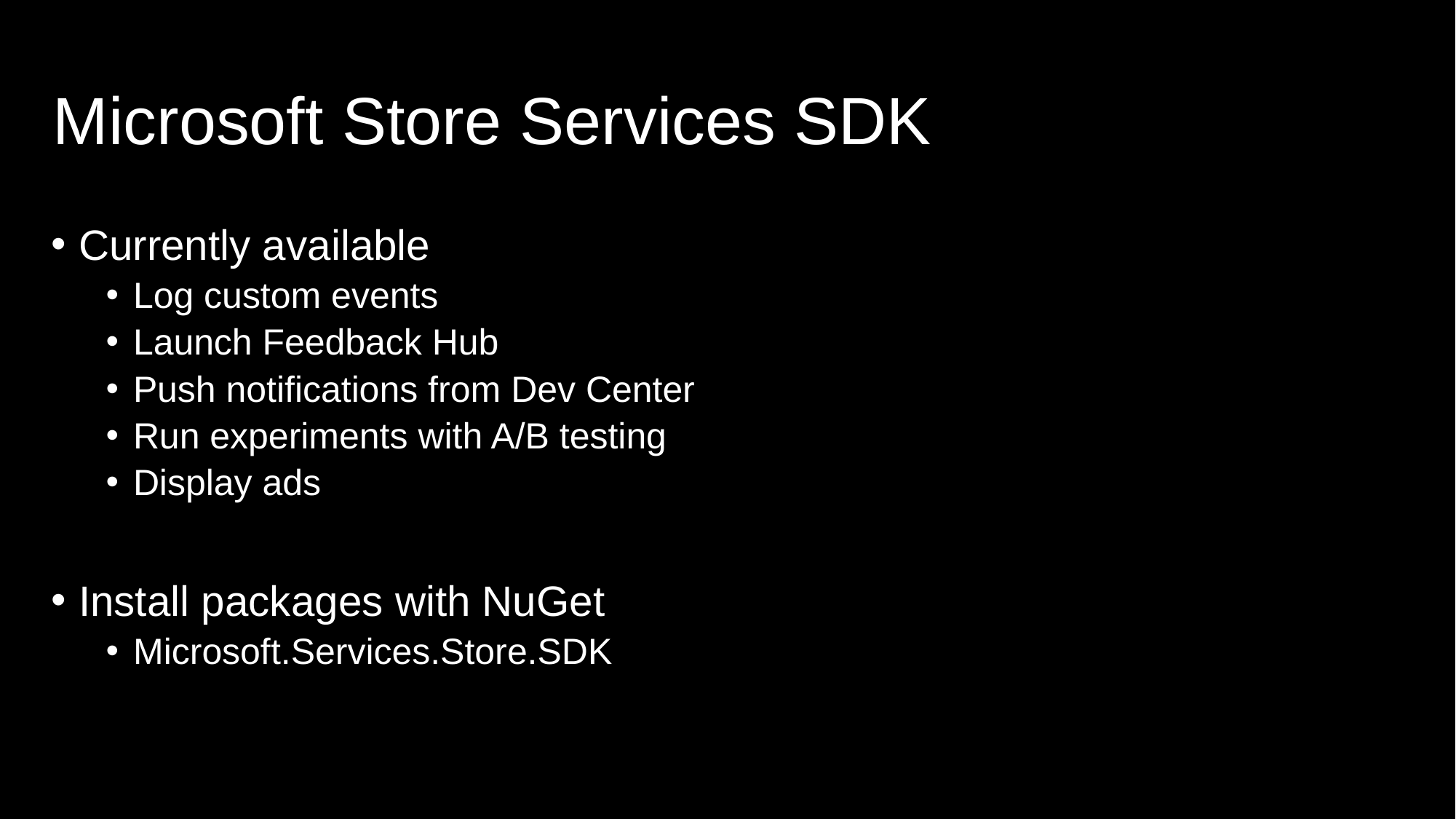

# Microsoft Store Services SDK
Currently available
Log custom events
Launch Feedback Hub
Push notifications from Dev Center
Run experiments with A/B testing
Display ads

Install packages with NuGet
Microsoft.Services.Store.SDK